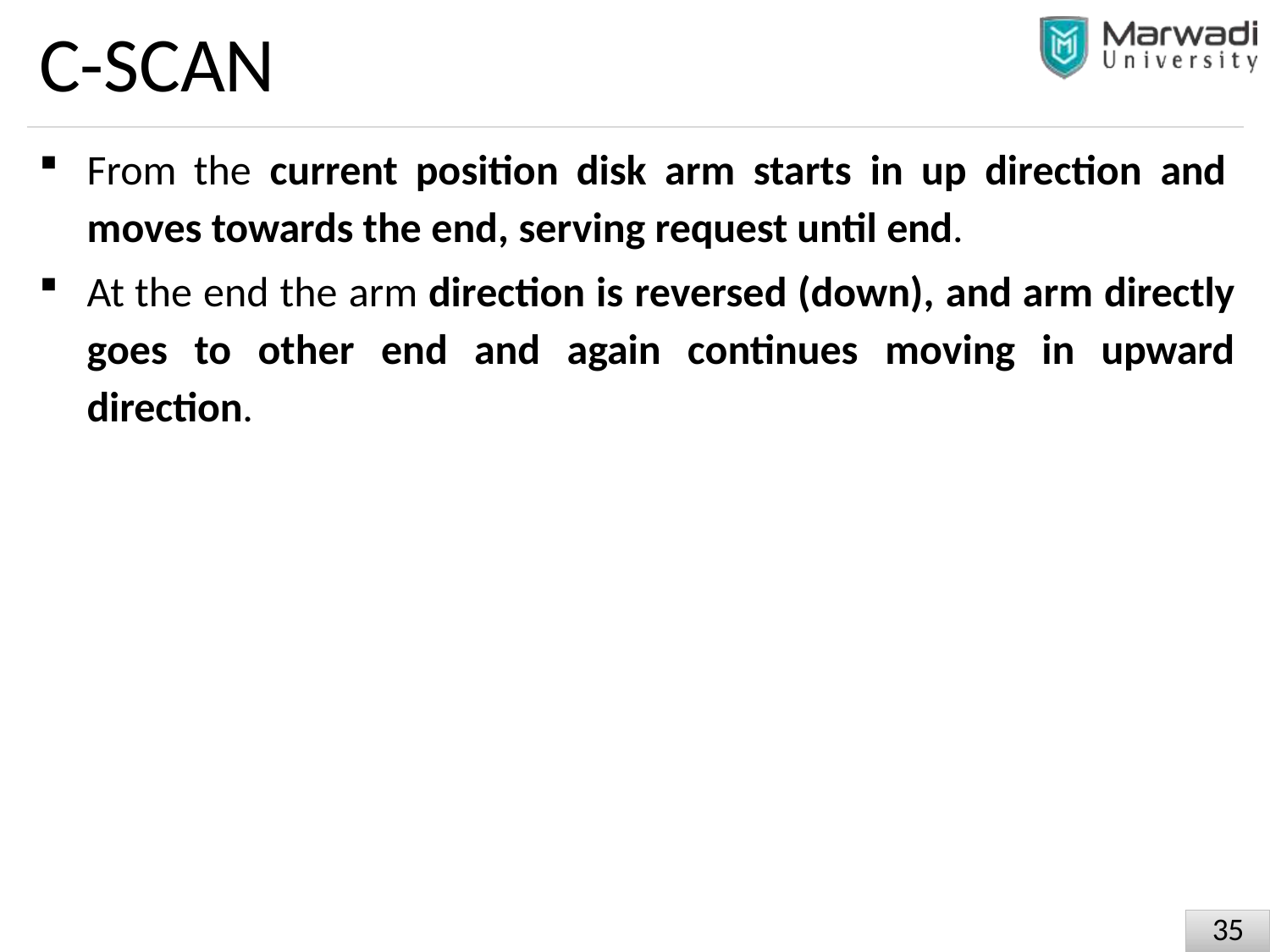

# C-SCAN
From the current position disk arm starts in up direction and moves towards the end, serving request until end.
At the end the arm direction is reversed (down), and arm directly goes  to  other  end  and  again  continues  moving  in  upward direction.
35